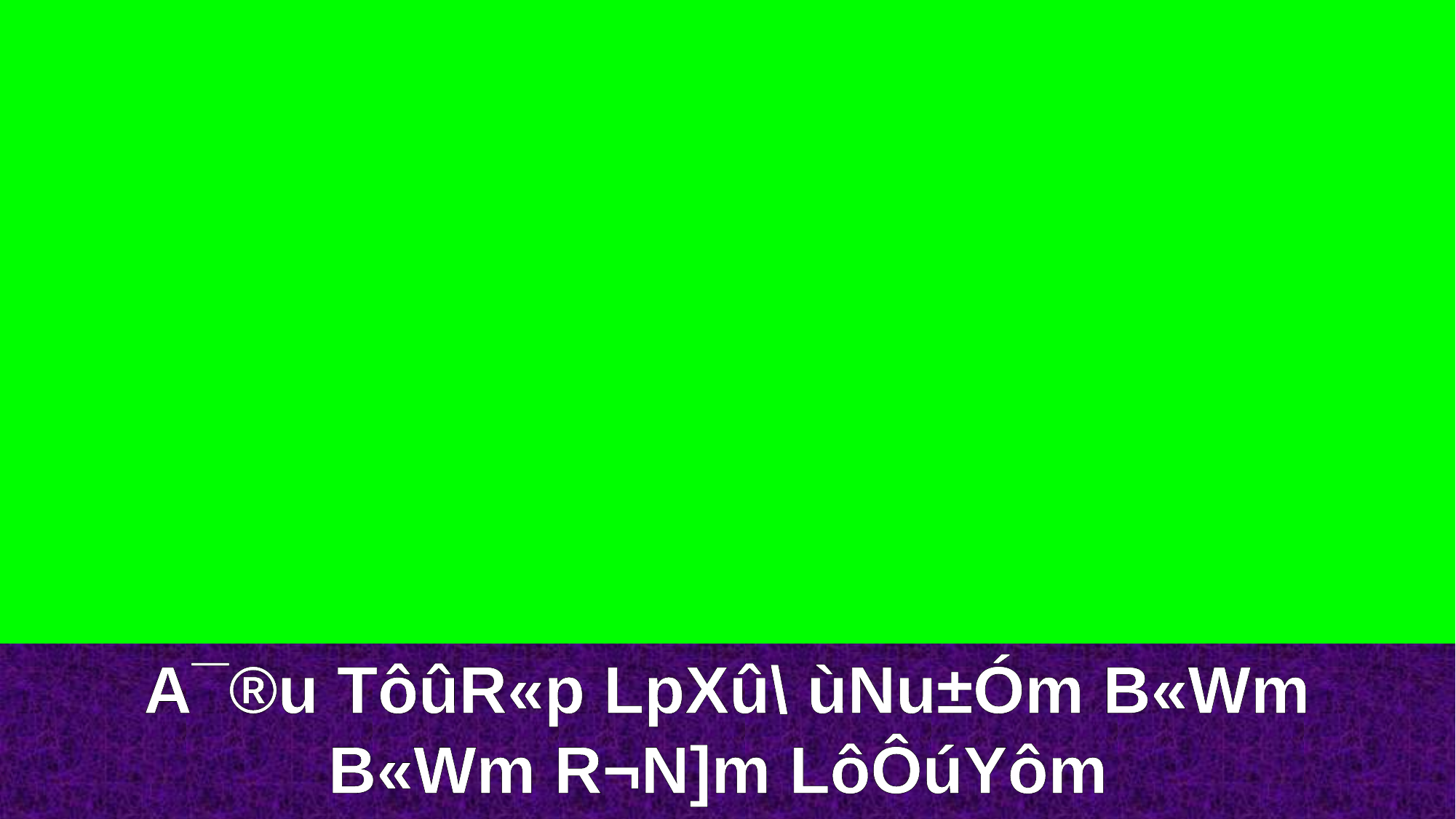

A¯®u TôûR«p LpXû\ ùNu±Óm B«Wm B«Wm R¬N]m LôÔúYôm